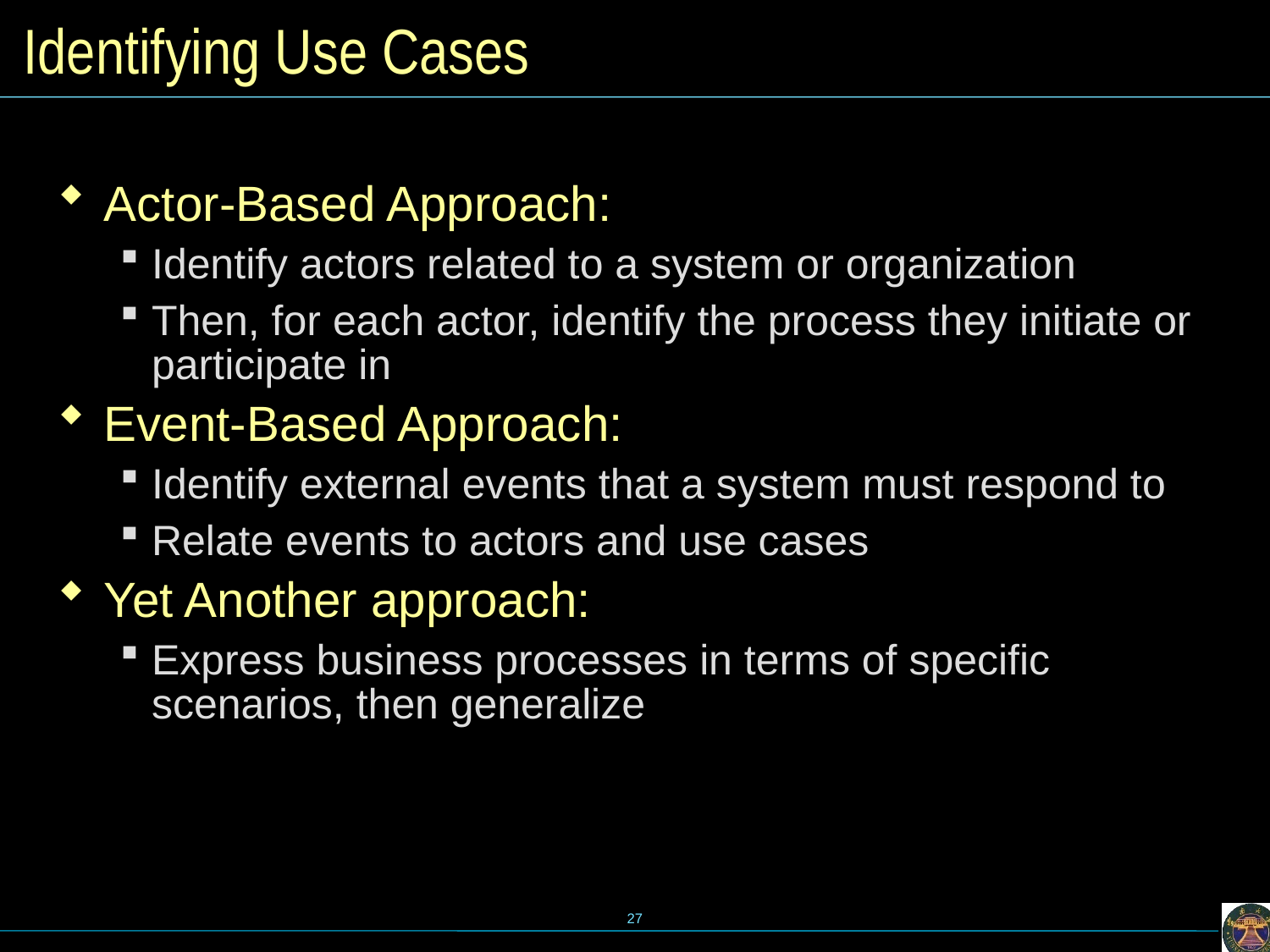

# Identifying Use Cases
Actor-Based Approach:
Identify actors related to a system or organization
Then, for each actor, identify the process they initiate or participate in
Event-Based Approach:
Identify external events that a system must respond to
Relate events to actors and use cases
Yet Another approach:
Express business processes in terms of specific scenarios, then generalize